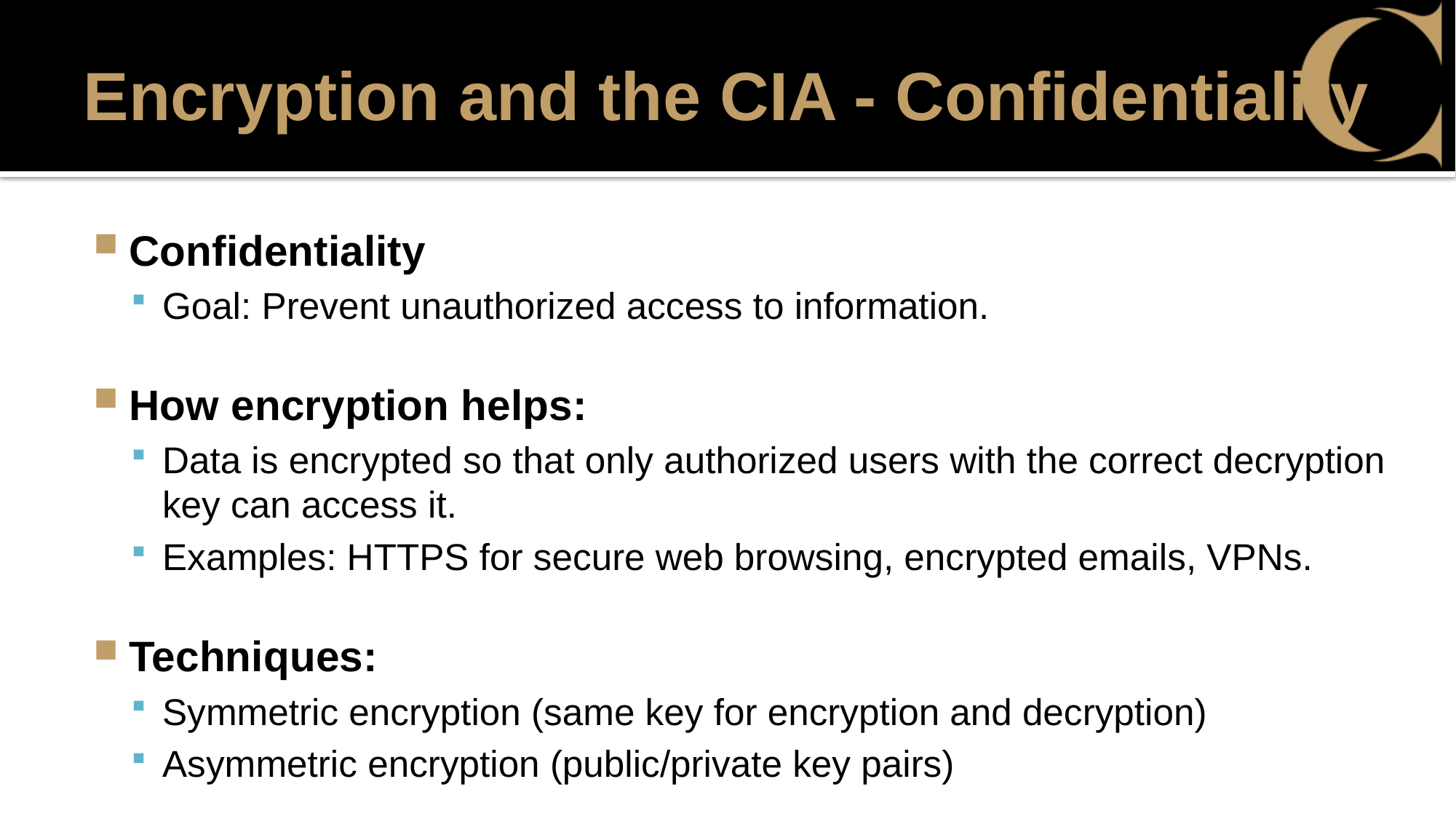

# Encryption and the CIA - Confidentiality
Confidentiality
Goal: Prevent unauthorized access to information.

How encryption helps:
Data is encrypted so that only authorized users with the correct decryption key can access it.
Examples: HTTPS for secure web browsing, encrypted emails, VPNs.

Techniques:
Symmetric encryption (same key for encryption and decryption)
Asymmetric encryption (public/private key pairs)